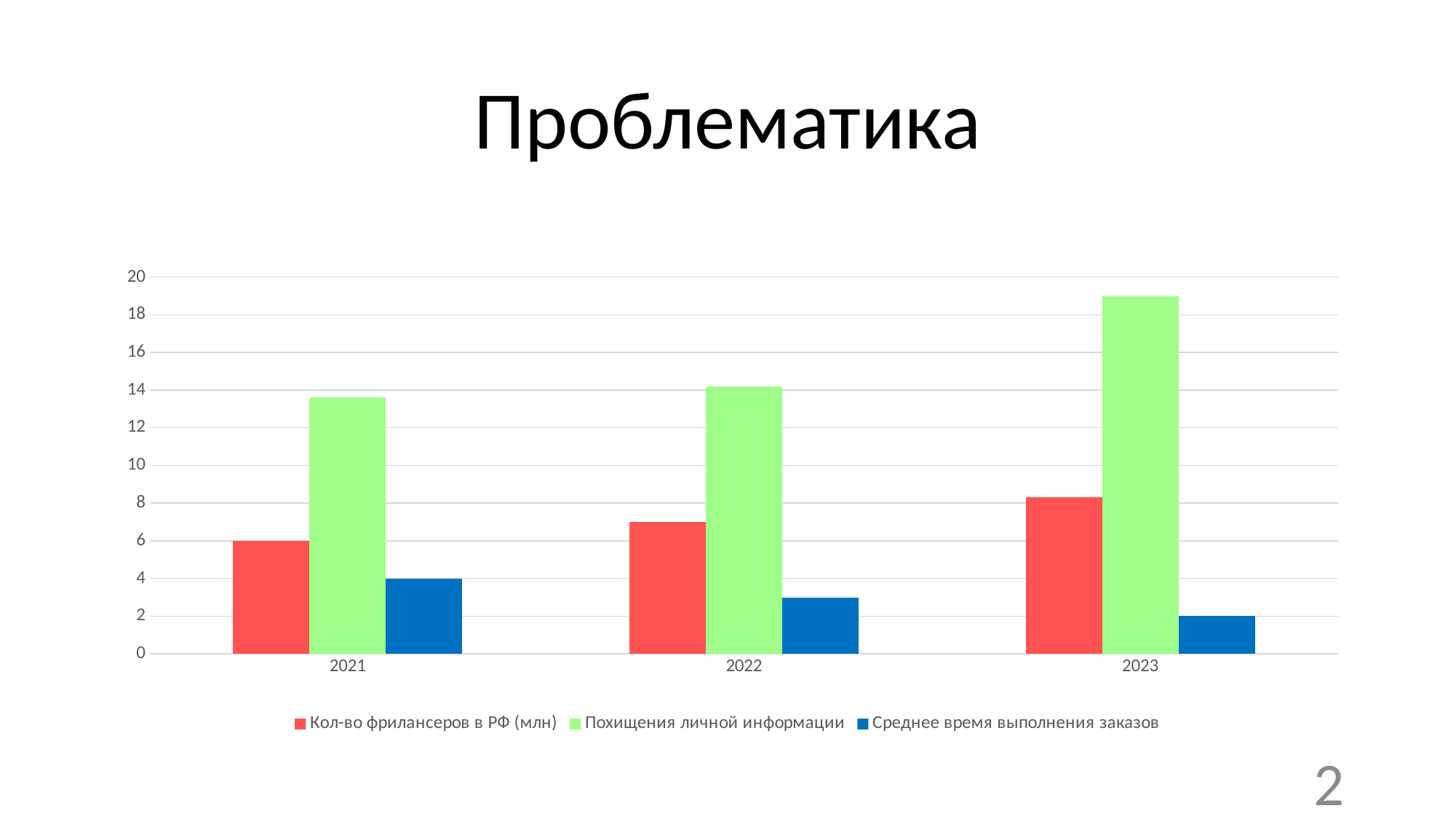

# Проблематика

### Chart

| Category | Кол-во фрилансеров в РФ (млн) | Похищения личной информации | Среднее время выполнения заказов |
|---|---|---|---|
| 2021 | 6.0 | 13.6 | 4.0 |
| 2022 | 7.0 | 14.2 | 3.0 |
| 2023 | 8.3 | 19.0 | 2.0 |
2